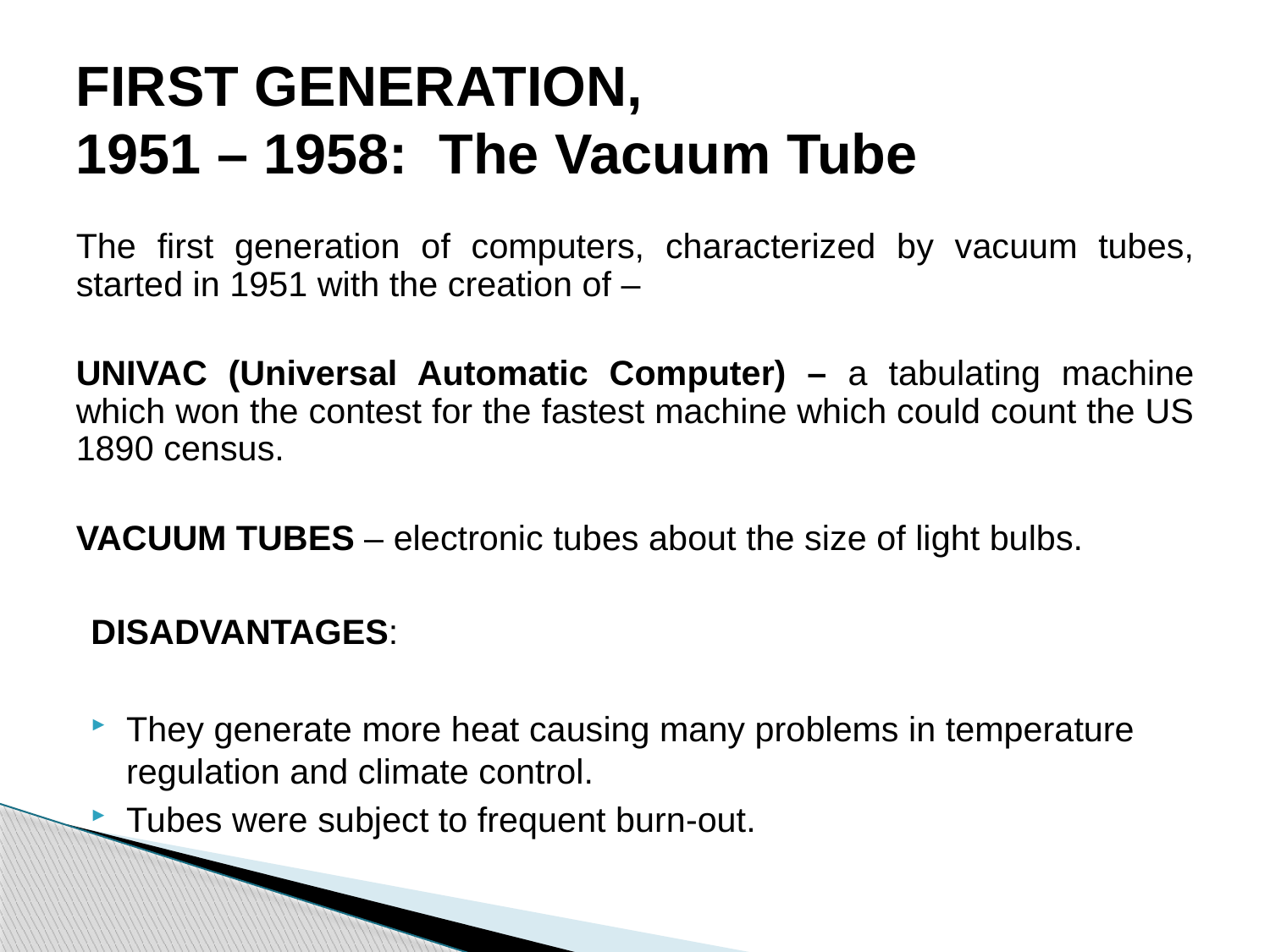

# FIRST GENERATION, 1951 – 1958:  The Vacuum Tube
The first generation of computers, characterized by vacuum tubes, started in 1951 with the creation of –

UNIVAC (Universal Automatic Computer) – a tabulating machine which won the contest for the fastest machine which could count the US 1890 census.

VACUUM TUBES – electronic tubes about the size of light bulbs.

DISADVANTAGES:

They generate more heat causing many problems in temperature regulation and climate control.
Tubes were subject to frequent burn-out.